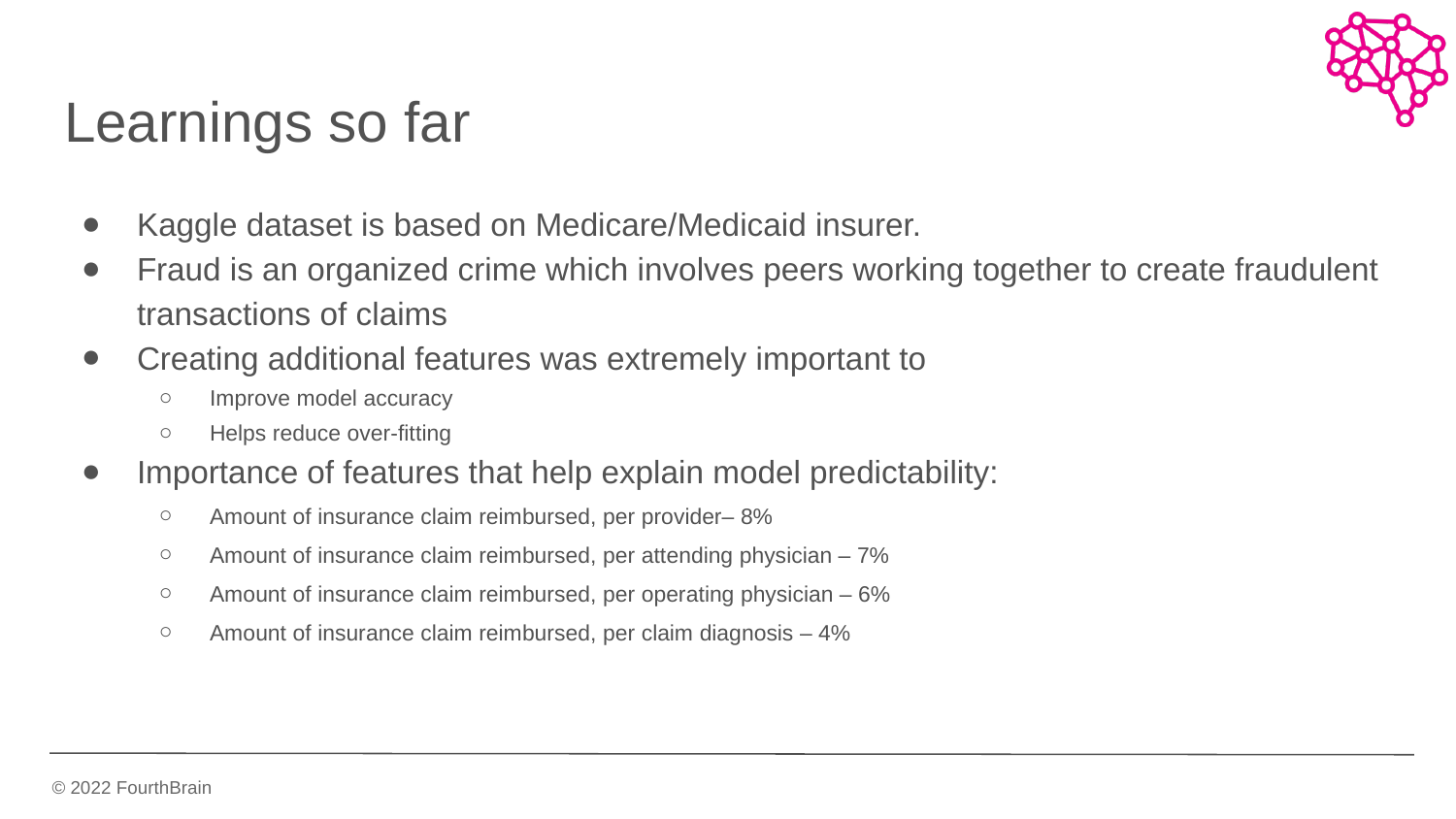

# Learnings so far
Kaggle dataset is based on Medicare/Medicaid insurer.
Fraud is an organized crime which involves peers working together to create fraudulent transactions of claims
Creating additional features was extremely important to
Improve model accuracy
Helps reduce over-fitting
Importance of features that help explain model predictability:
Amount of insurance claim reimbursed, per provider– 8%
Amount of insurance claim reimbursed, per attending physician – 7%
Amount of insurance claim reimbursed, per operating physician – 6%
Amount of insurance claim reimbursed, per claim diagnosis – 4%